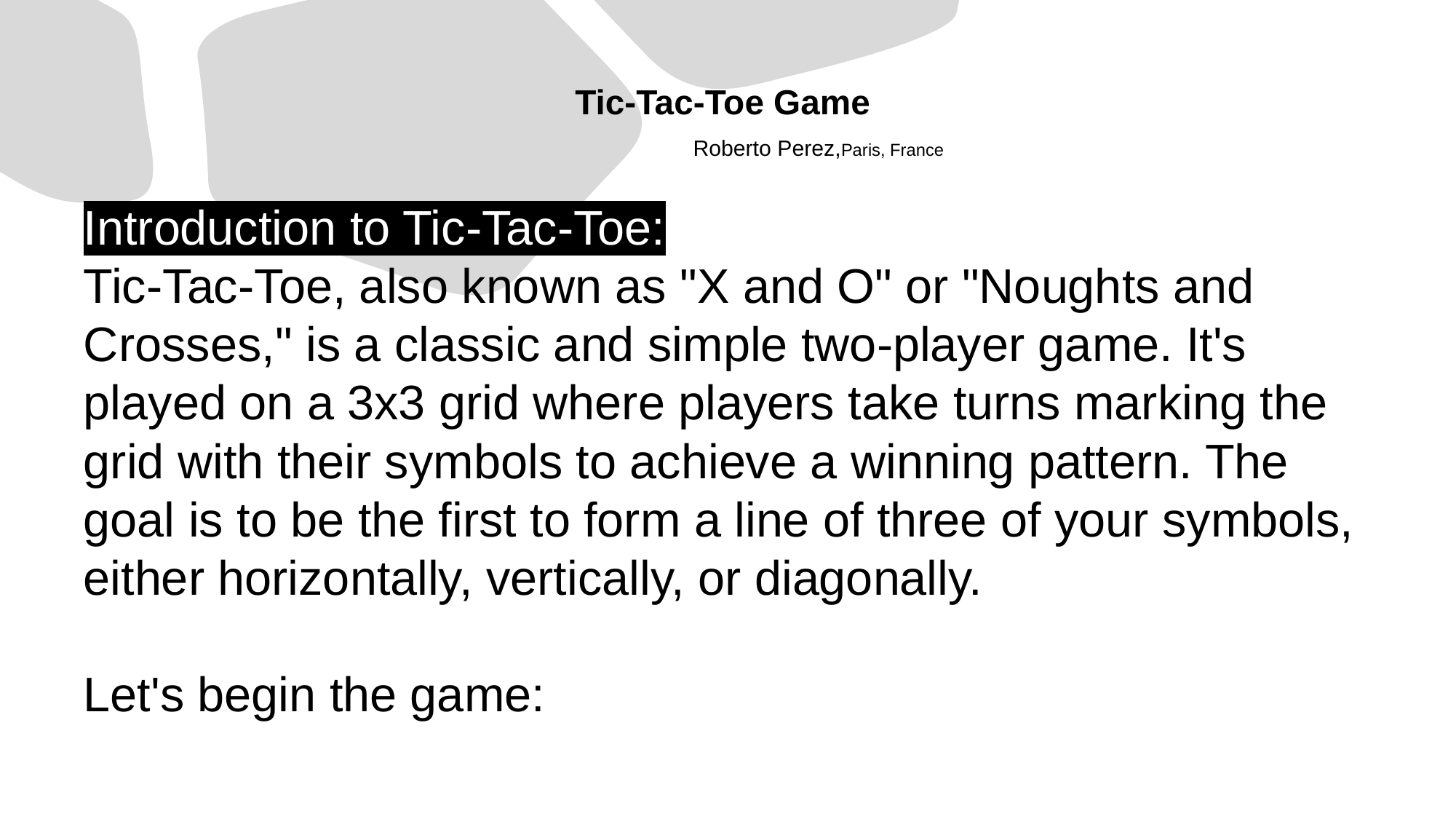

# Tic-Tac-Toe Game Roberto Perez,Paris, France

Introduction to Tic-Tac-Toe:
Tic-Tac-Toe, also known as "X and O" or "Noughts and Crosses," is a classic and simple two-player game. It's played on a 3x3 grid where players take turns marking the grid with their symbols to achieve a winning pattern. The goal is to be the first to form a line of three of your symbols, either horizontally, vertically, or diagonally.

Let's begin the game: